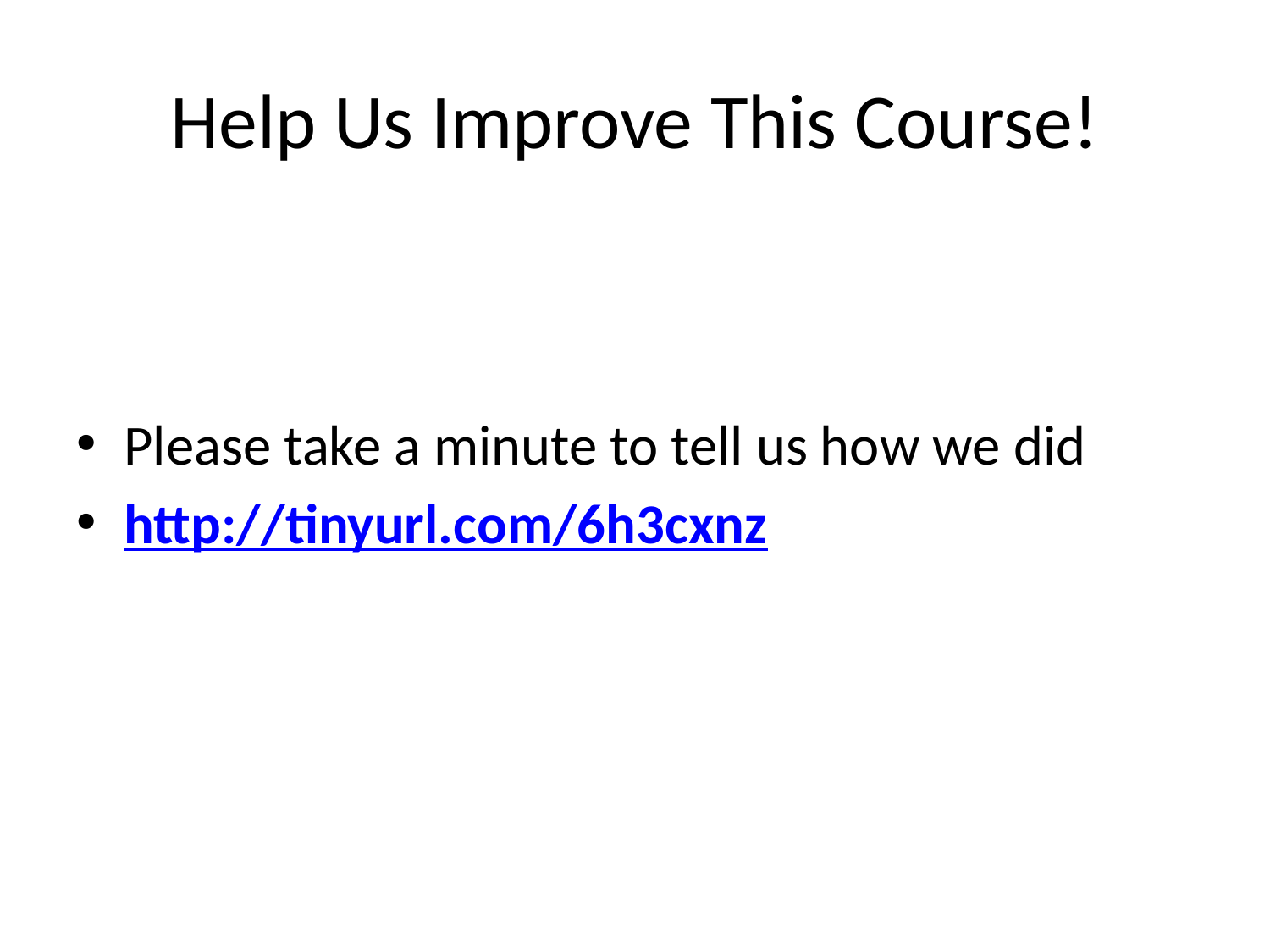

# Help Us Improve This Course!
Please take a minute to tell us how we did
http://tinyurl.com/6h3cxnz